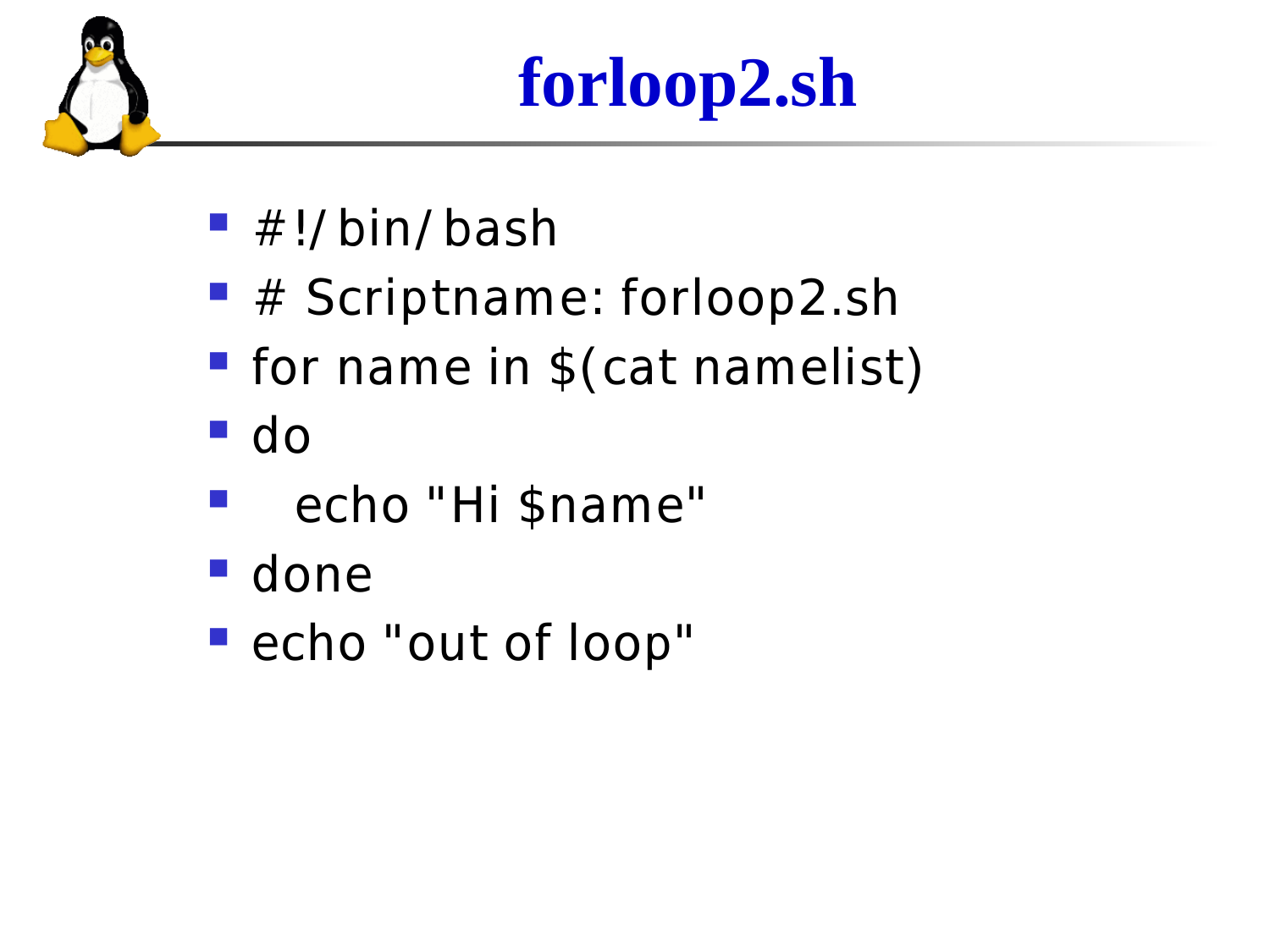

# forloop2.sh
#!/bin/bash
# Scriptname: forloop2.sh
for name in $(cat namelist)
do
   echo "Hi $name"
done
echo "out of loop"